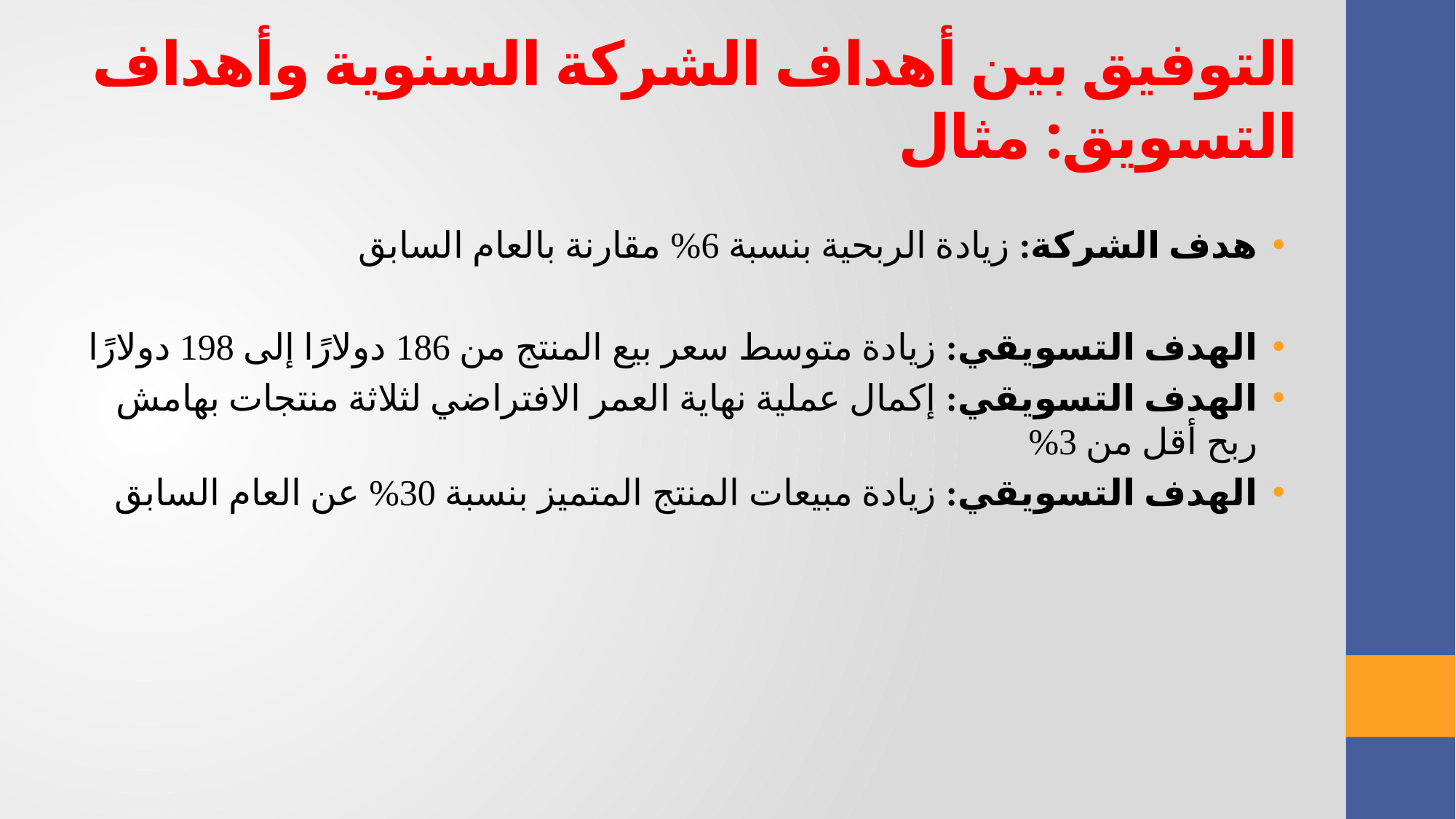

التوفيق بين أهداف الشركة السنوية وأهداف التسويق: مثال
هدف الشركة: زيادة الربحية بنسبة 6% مقارنة بالعام السابق

الهدف التسويقي: زيادة متوسط سعر بيع المنتج من 186 دولارًا إلى 198 دولارًا
الهدف التسويقي: إكمال عملية نهاية العمر الافتراضي لثلاثة منتجات بهامش ربح أقل من 3%
الهدف التسويقي: زيادة مبيعات المنتج المتميز بنسبة 30% عن العام السابق